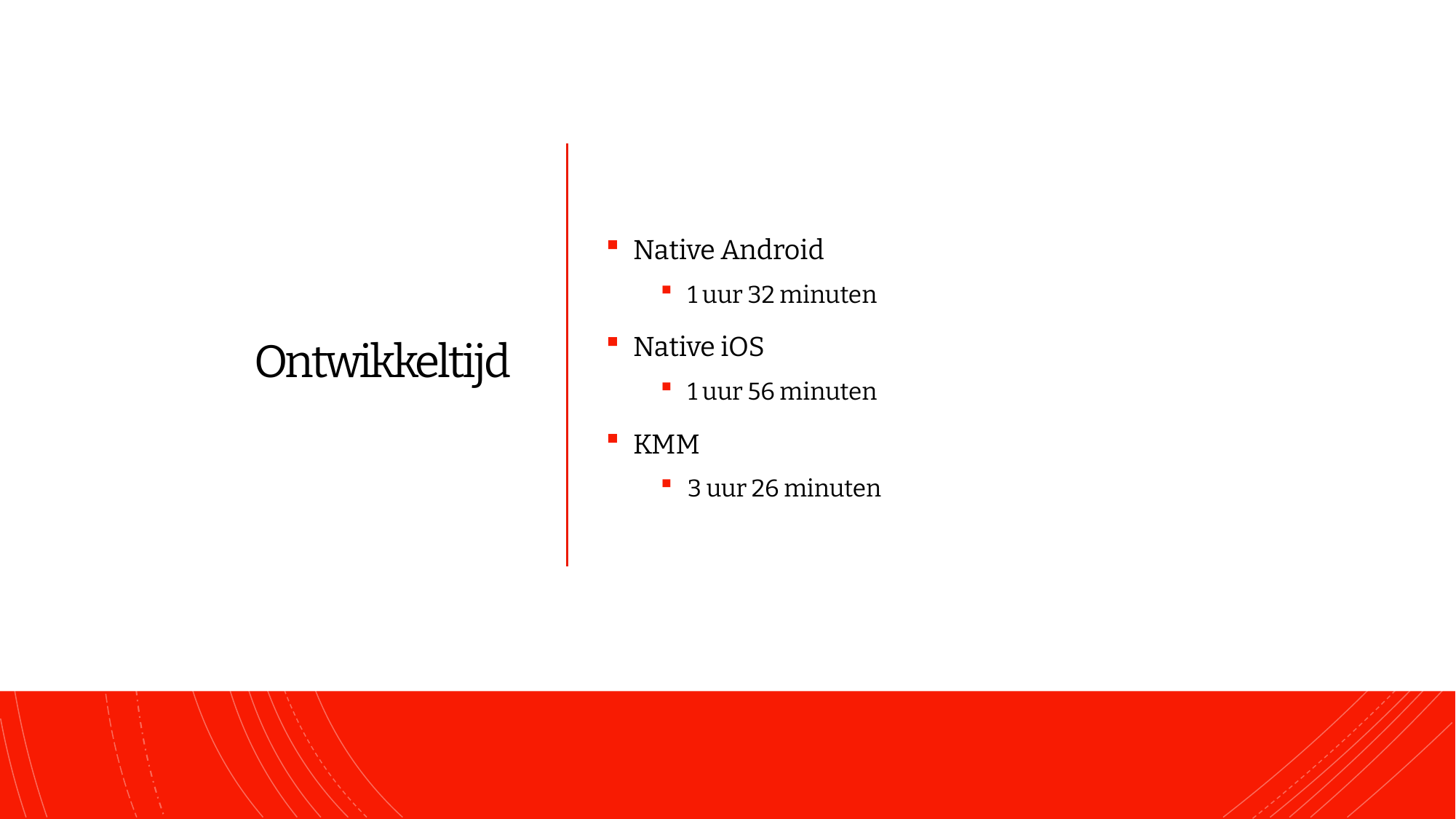

# Ontwikkeltijd
Native Android
1 uur 32 minuten
Native iOS
1 uur 56 minuten
KMM
3 uur 26 minuten